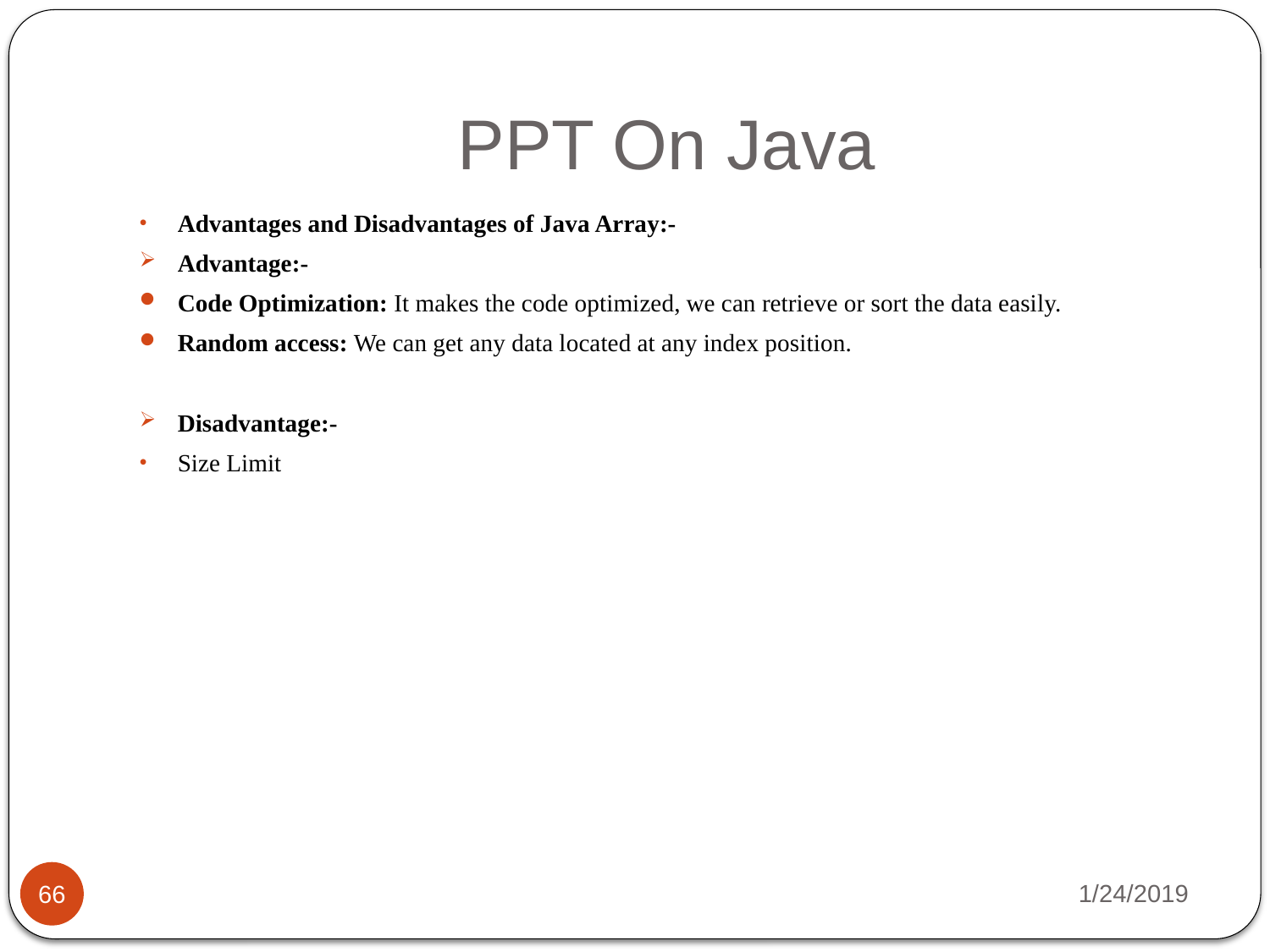

# PPT On Java
Advantages and Disadvantages of Java Array:-
Advantage:-
Code Optimization: It makes the code optimized, we can retrieve or sort the data easily.
Random access: We can get any data located at any index position.

Disadvantage:-
Size Limit
1/24/2019
66